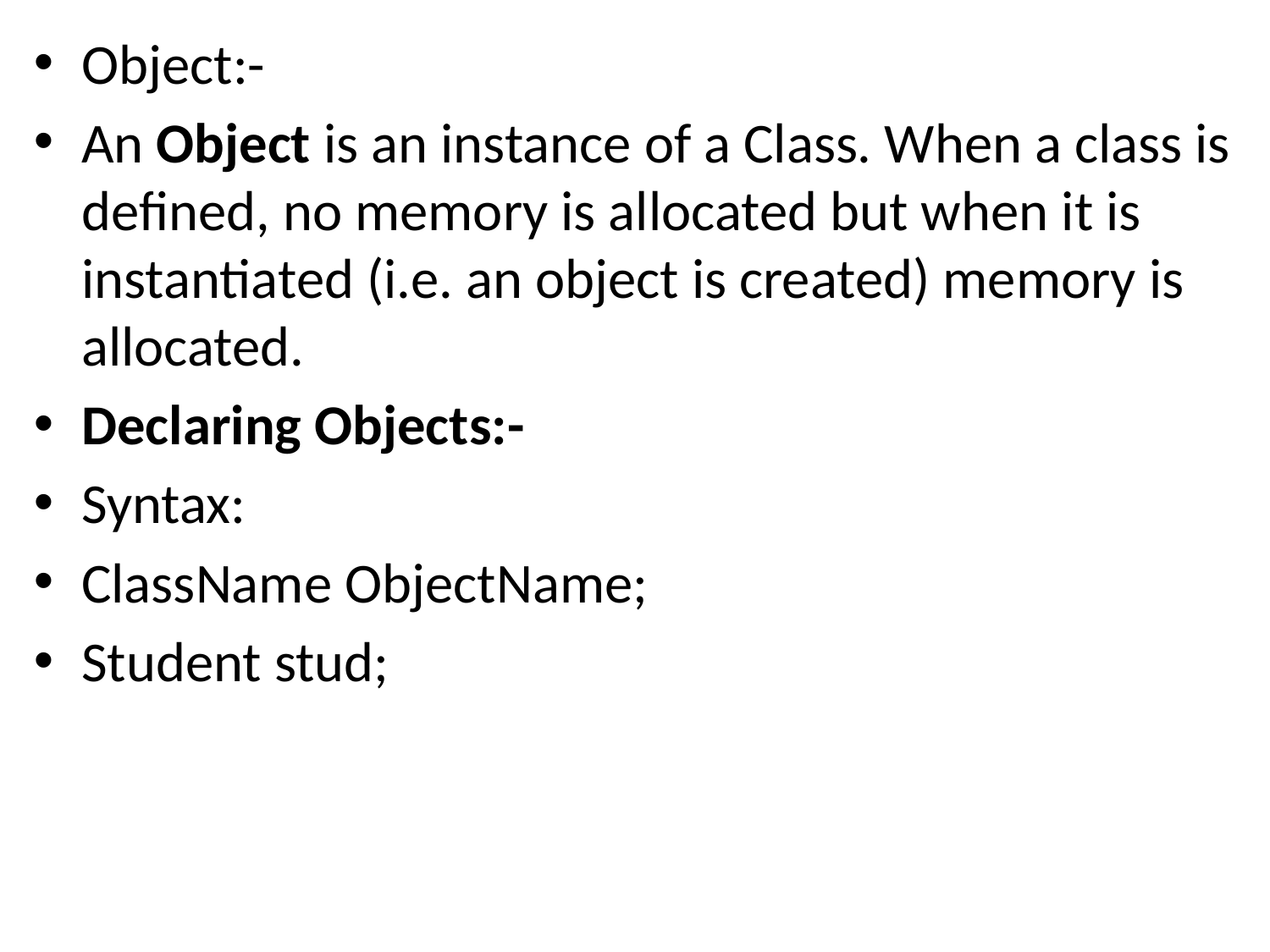

Object:-
An Object is an instance of a Class. When a class is defined, no memory is allocated but when it is instantiated (i.e. an object is created) memory is allocated.
Declaring Objects:-
Syntax:
ClassName ObjectName;
Student stud;